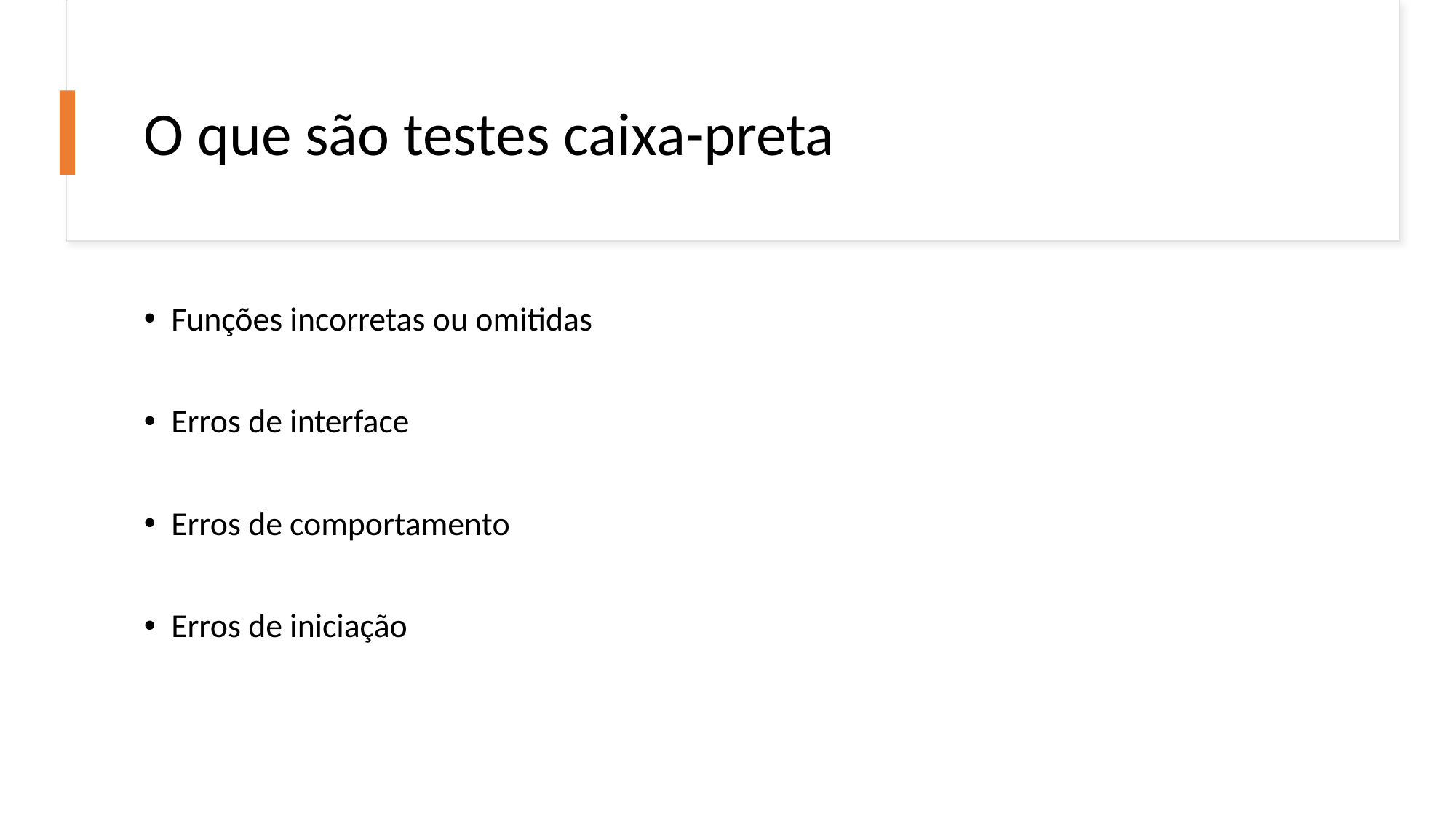

# O que são testes caixa-preta

Funções incorretas ou omitidas

Erros de interface

Erros de comportamento

Erros de iniciação